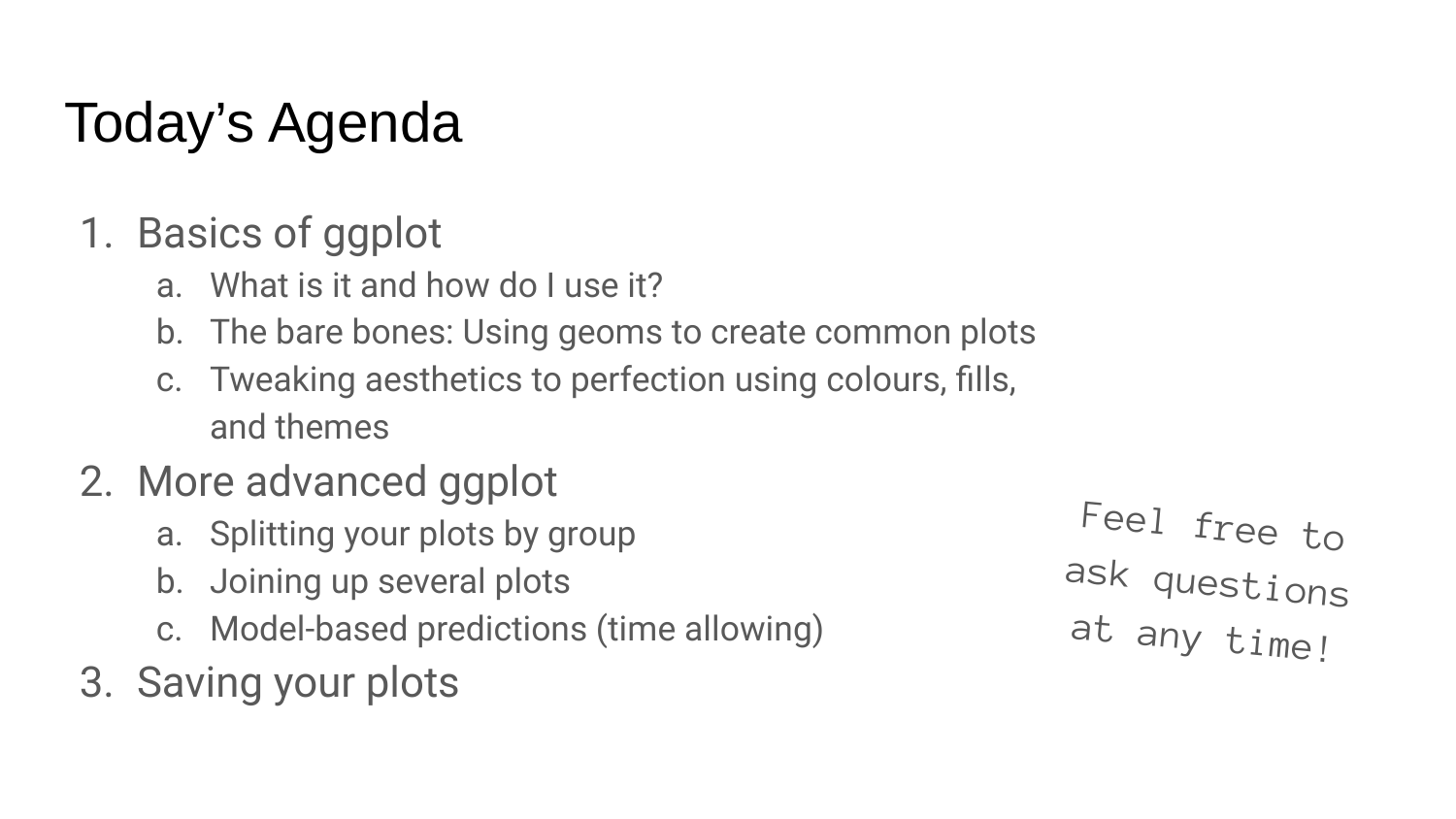

# Today’s Agenda

Basics of ggplot
What is it and how do I use it?
The bare bones: Using geoms to create common plots
Tweaking aesthetics to perfection using colours, fills, and themes
More advanced ggplot
Splitting your plots by group
Joining up several plots
Model-based predictions (time allowing)
Saving your plots

Feel free to ask questions at any time!